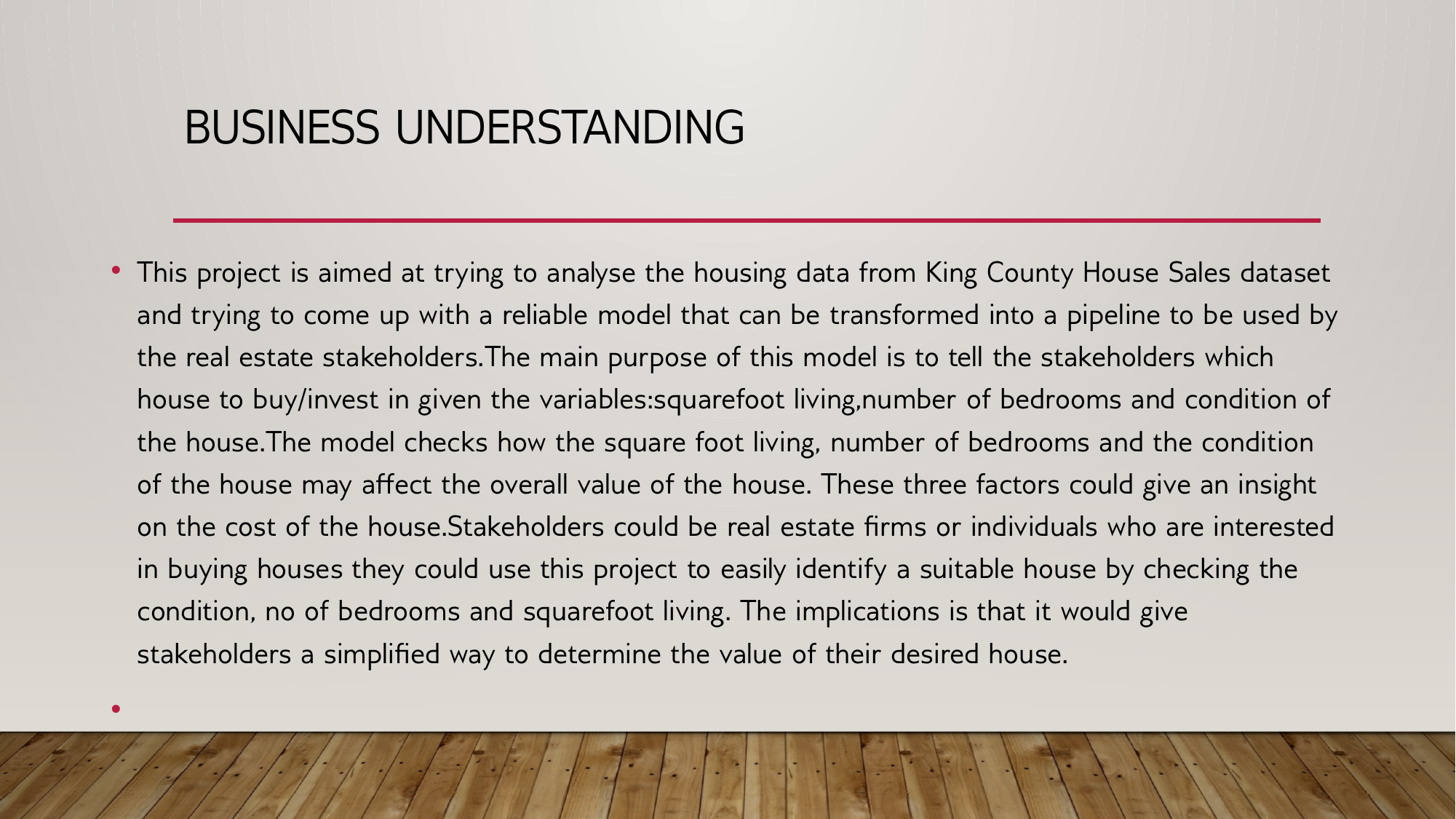

# BUSINESS UNDERSTANDING

This project is aimed at trying to analyse the housing data from King County House Sales dataset and trying to come up with a reliable model that can be transformed into a pipeline to be used by the real estate stakeholders.The main purpose of this model is to tell the stakeholders which house to buy/invest in given the variables:squarefoot living,number of bedrooms and condition of the house.The model checks how the square foot living, number of bedrooms and the condition of the house may affect the overall value of the house. These three factors could give an insight on the cost of the house.Stakeholders could be real estate firms or individuals who are interested in buying houses they could use this project to easily identify a suitable house by checking the condition, no of bedrooms and squarefoot living. The implications is that it would give stakeholders a simplified way to determine the value of their desired house.